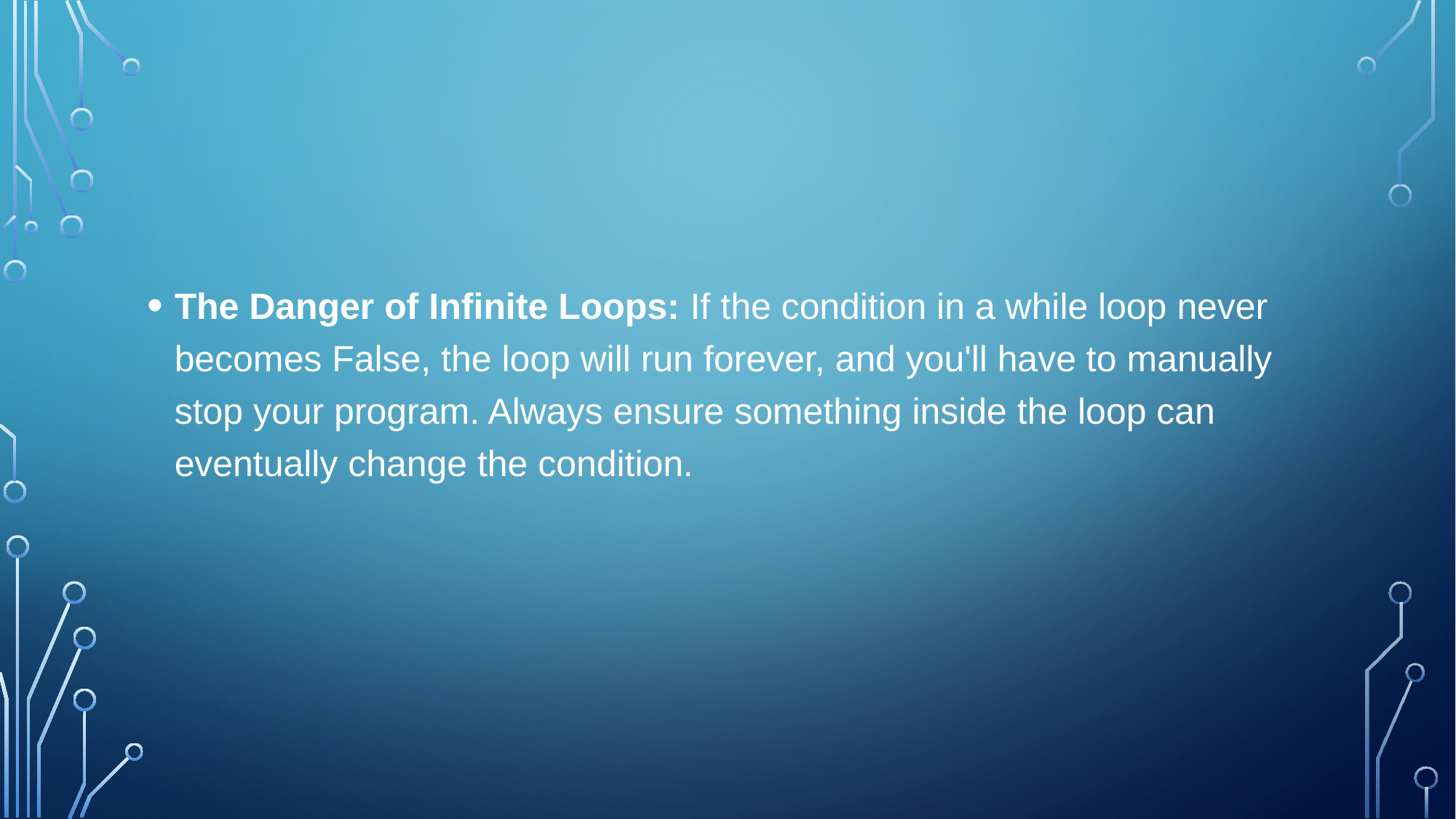

#
The Danger of Infinite Loops: If the condition in a while loop never becomes False, the loop will run forever, and you'll have to manually stop your program. Always ensure something inside the loop can eventually change the condition.